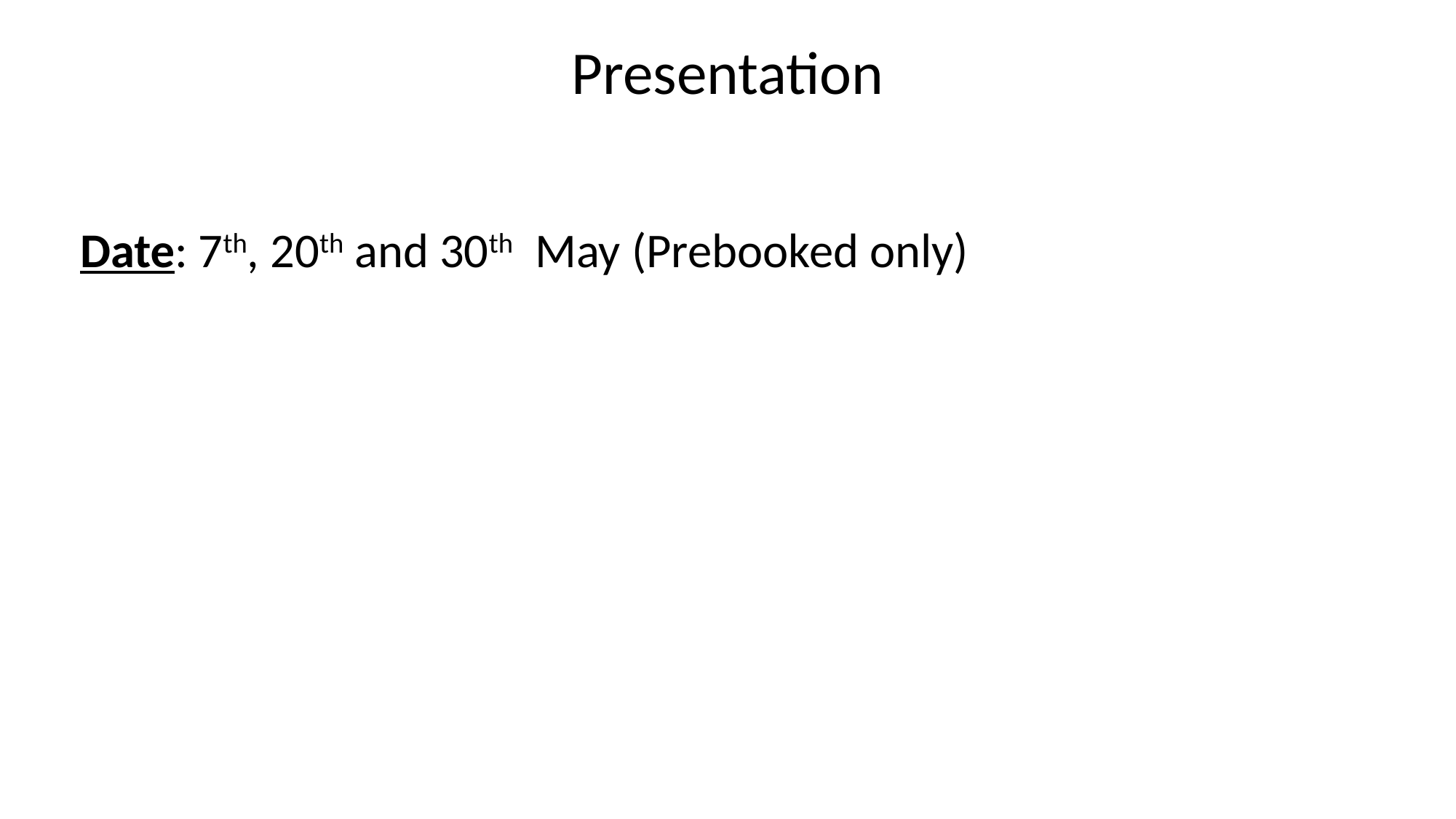

Presentation
Date: 7th, 20th and 30th  May (Prebooked only)